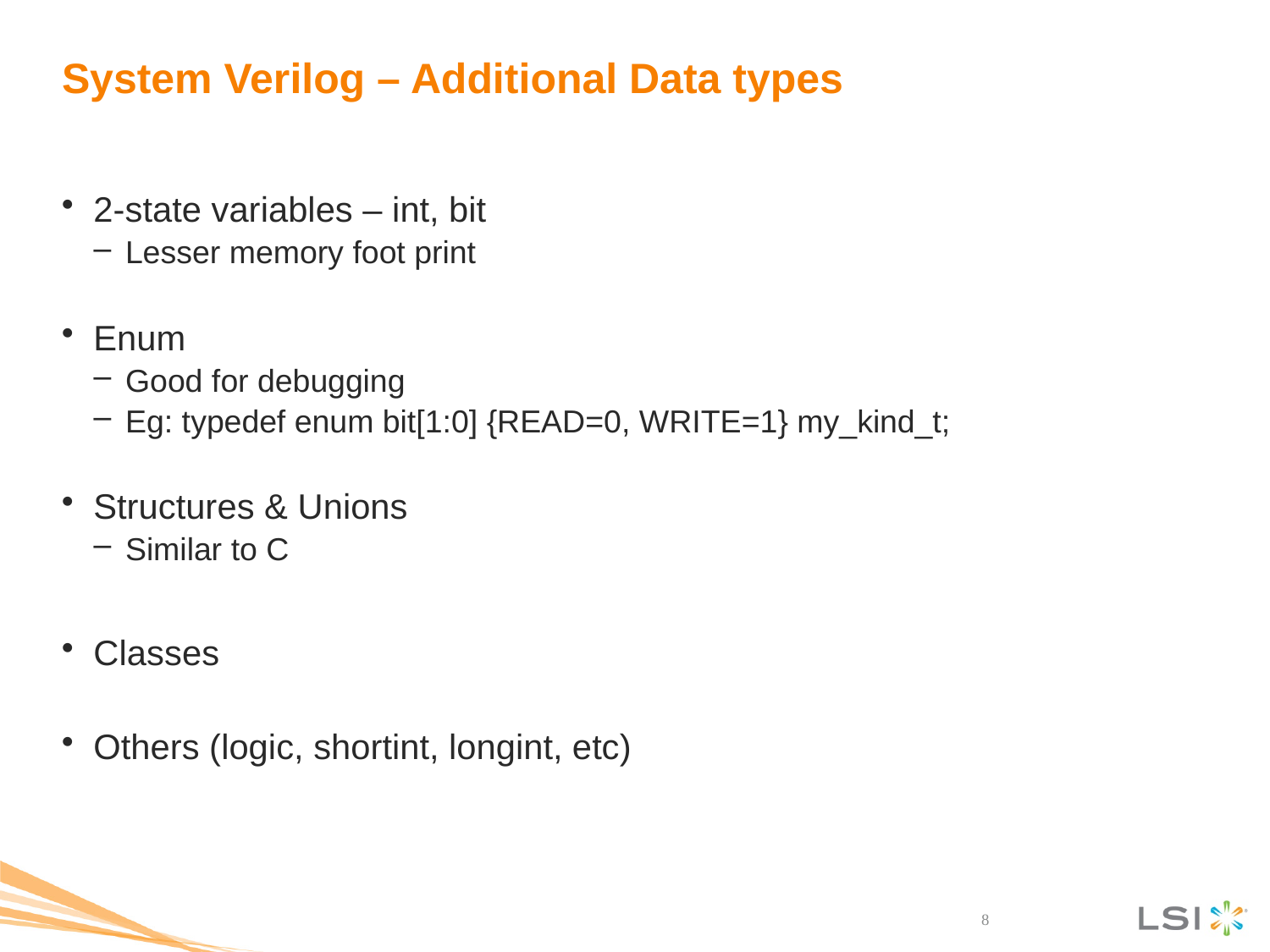

# System Verilog – Additional Data types

2-state variables – int, bit
Lesser memory foot print

Enum
Good for debugging
Eg: typedef enum bit[1:0] {READ=0, WRITE=1} my_kind_t;

Structures & Unions
Similar to C

Classes

Others (logic, shortint, longint, etc)